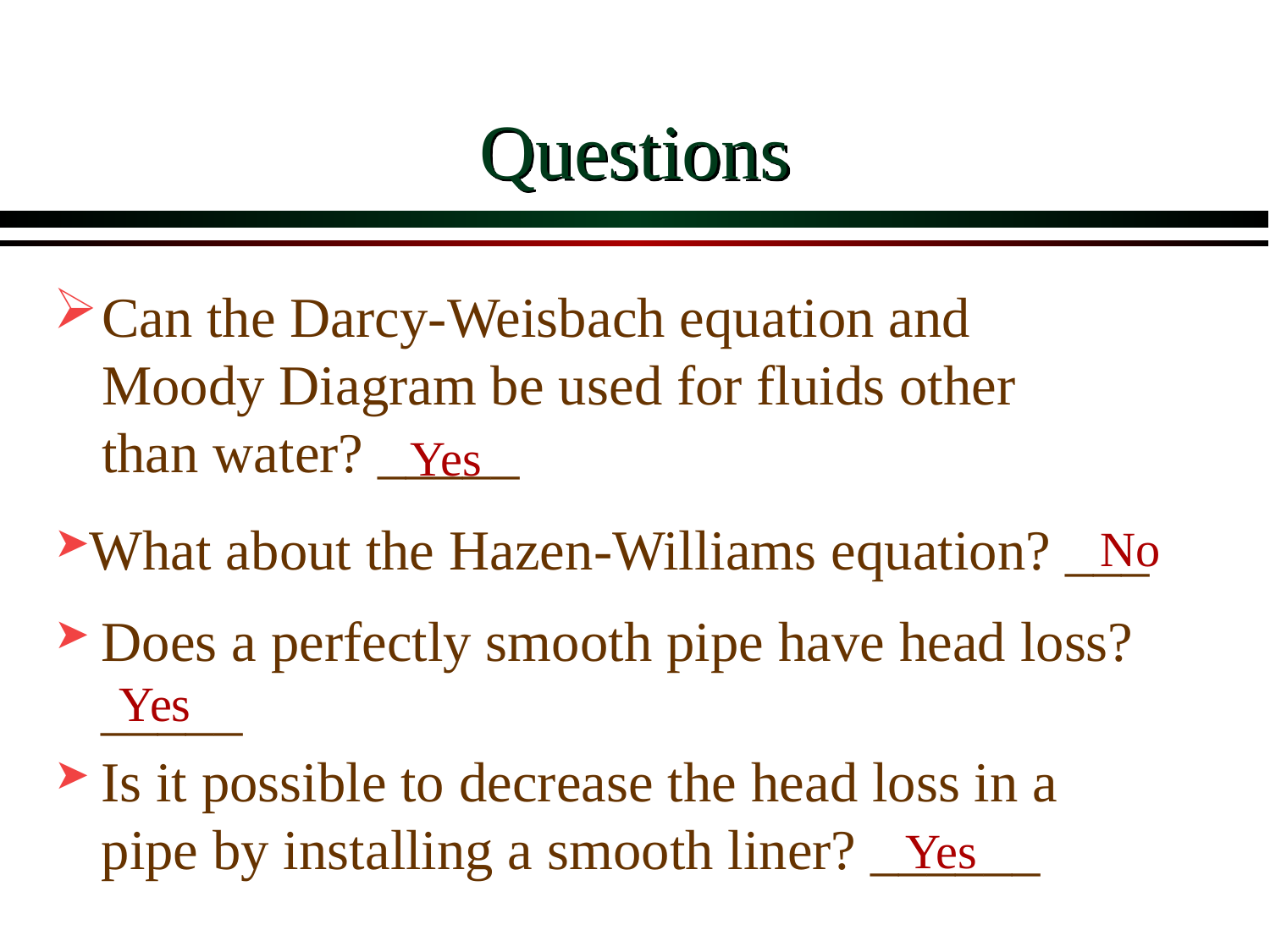

# Questions
Can the Darcy-Weisbach equation and Moody Diagram be used for fluids other than water? _____
Yes
What about the Hazen-Williams equation? ___
No
Does a perfectly smooth pipe have head loss? _____
Yes
Is it possible to decrease the head loss in a pipe by installing a smooth liner? ______
Yes